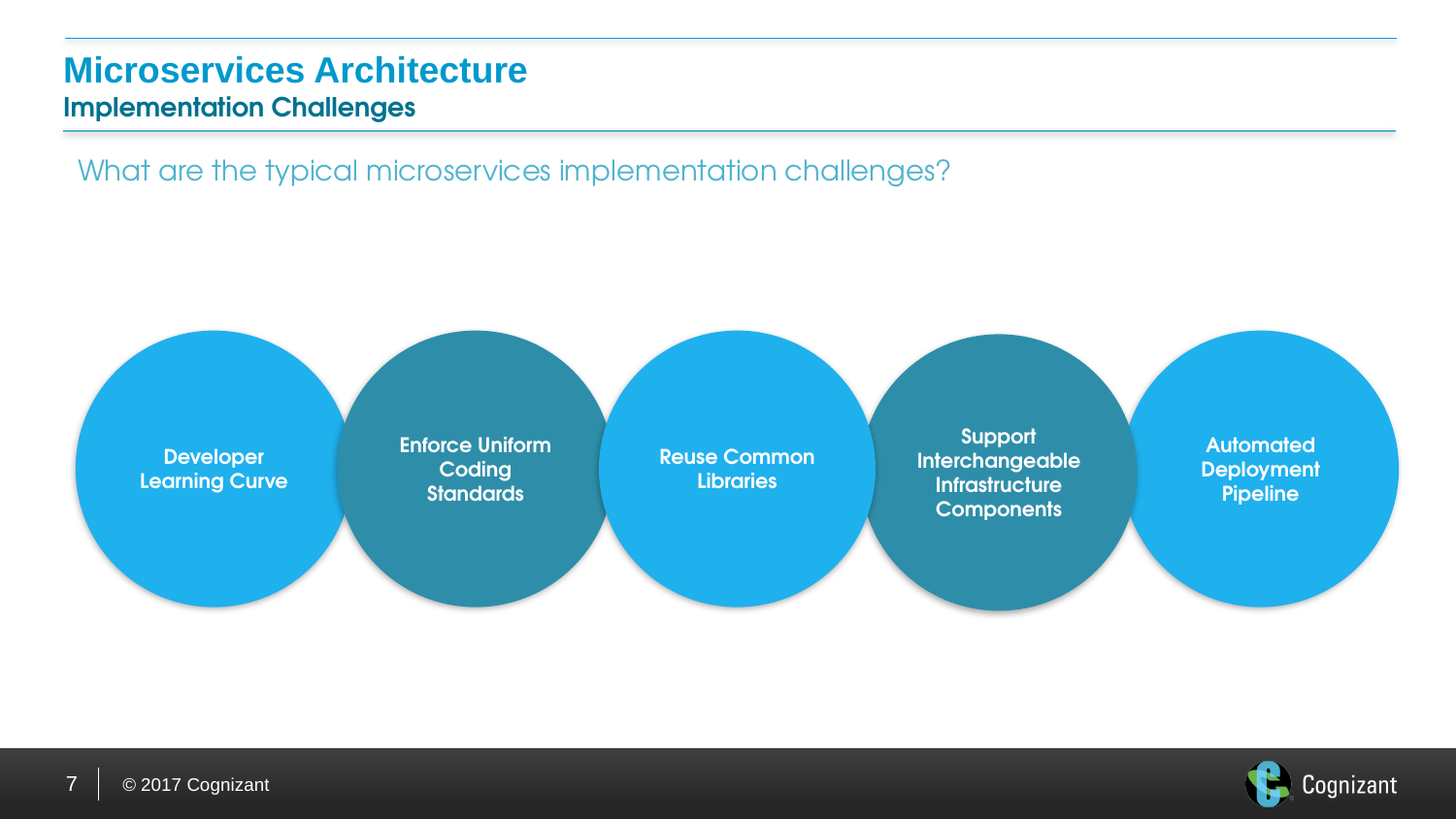

# Microservices Architecture Implementation Challenges
What are the typical microservices implementation challenges?
Developer Learning Curve
Enforce Uniform Coding Standards
Reuse Common Libraries
Automated Deployment Pipeline
Support Interchangeable Infrastructure Components
7